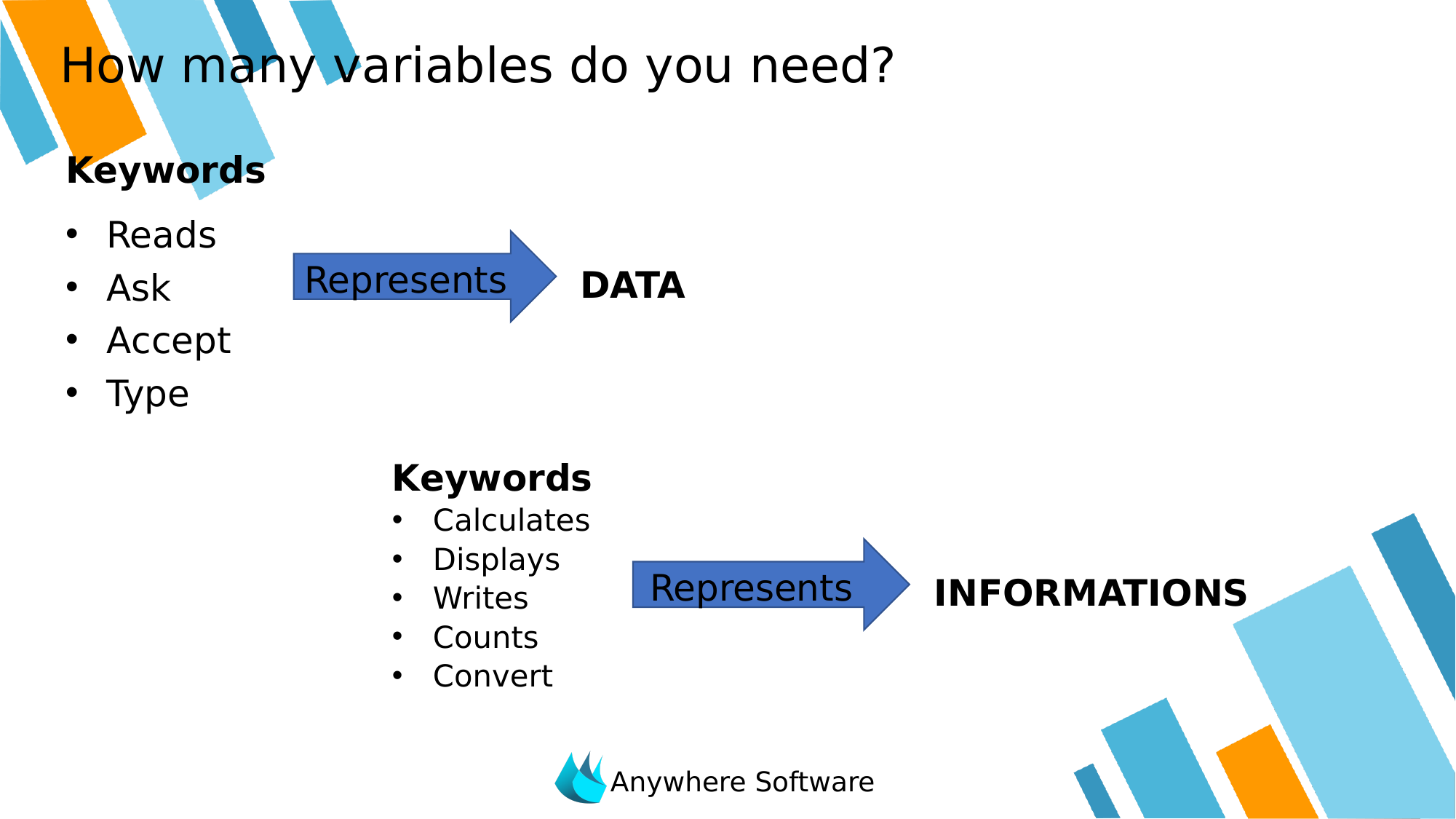

# How many variables do you need?
Keywords
Reads
Ask
Accept
Type

Represents
DATA
Keywords
Calculates
Displays
Writes
Counts
Convert

Represents
INFORMATIONS